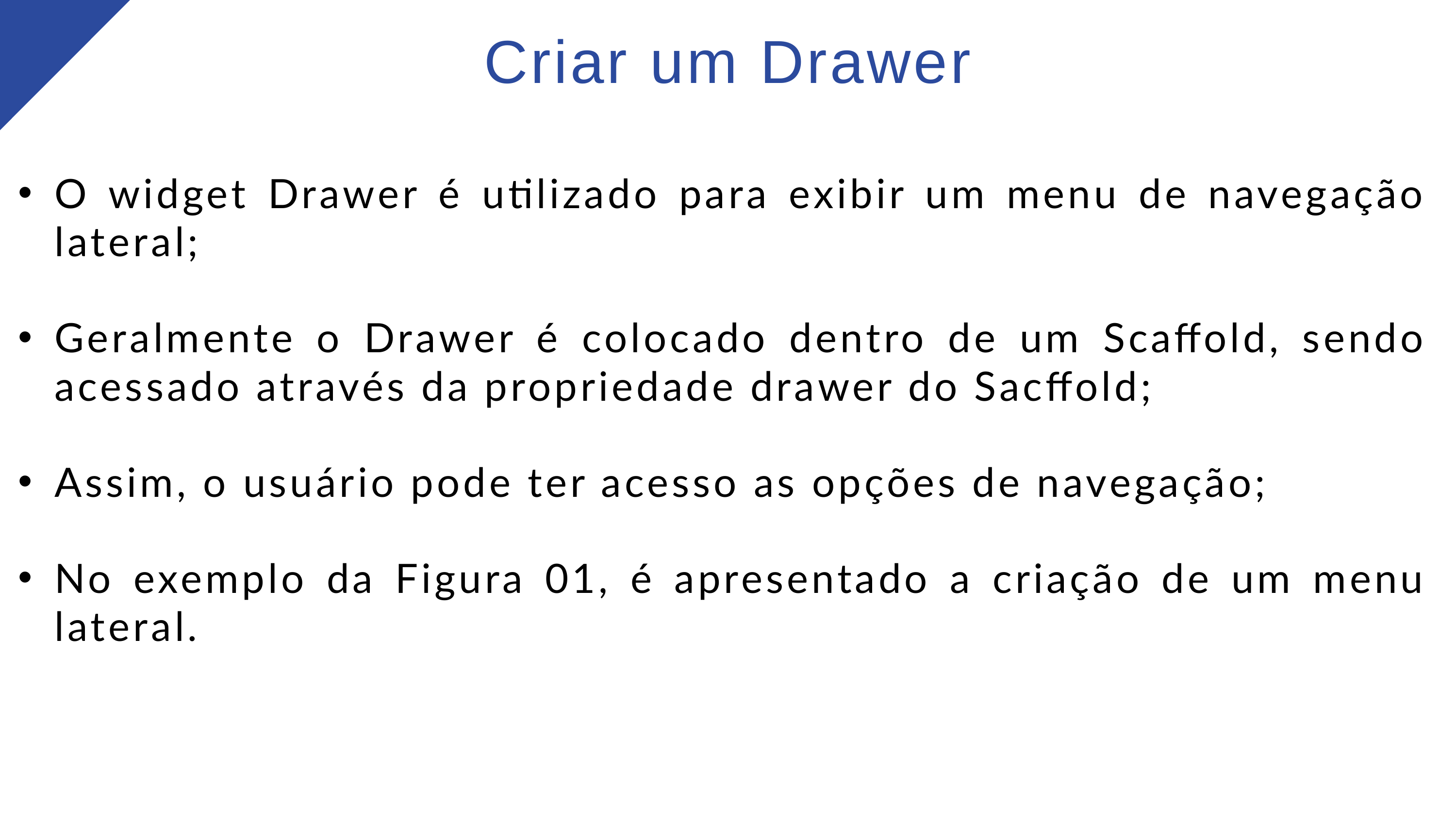

Criar um Drawer
O widget Drawer é utilizado para exibir um menu de navegação lateral;

Geralmente o Drawer é colocado dentro de um Scaffold, sendo acessado através da propriedade drawer do Sacffold;

Assim, o usuário pode ter acesso as opções de navegação;

No exemplo da Figura 01, é apresentado a criação de um menu lateral.